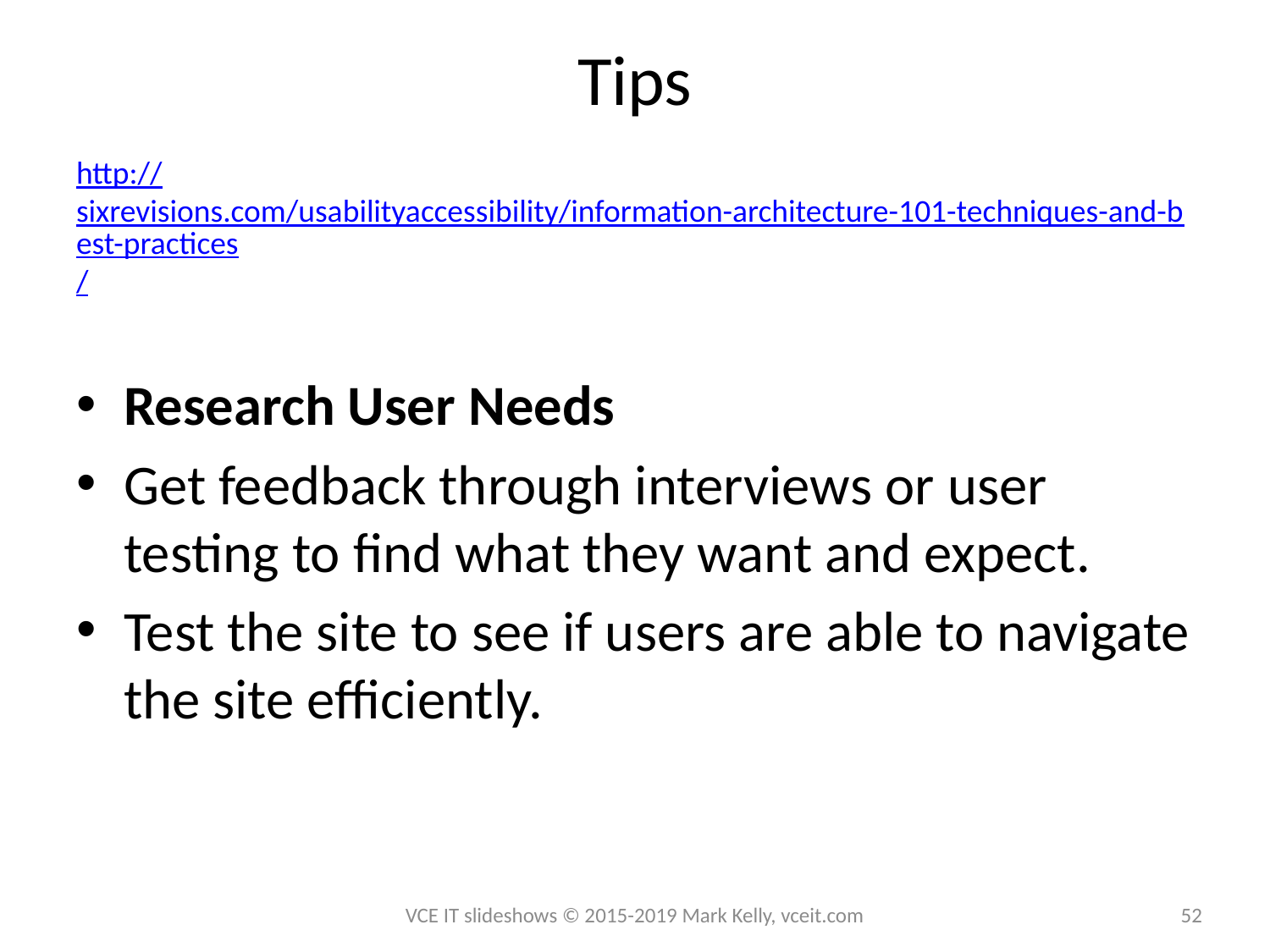

# Tips
http://sixrevisions.com/usabilityaccessibility/information-architecture-101-techniques-and-best-practices/

Research User Needs
Get feedback through interviews or user testing to find what they want and expect.
Test the site to see if users are able to navigate the site efficiently.
VCE IT slideshows © 2015-2019 Mark Kelly, vceit.com
52